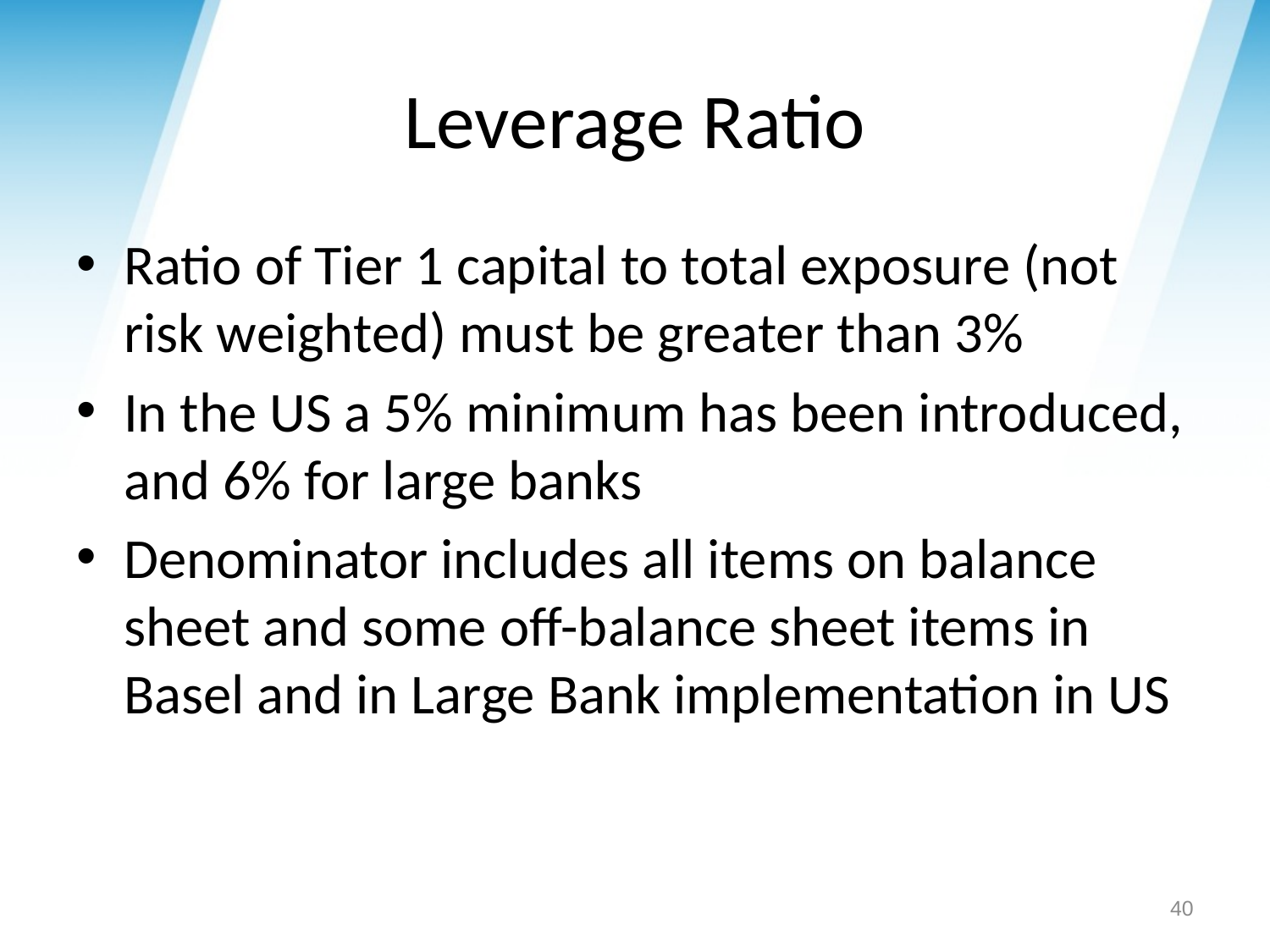

# Leverage Ratio
Ratio of Tier 1 capital to total exposure (not risk weighted) must be greater than 3%
In the US a 5% minimum has been introduced, and 6% for large banks
Denominator includes all items on balance sheet and some off-balance sheet items in Basel and in Large Bank implementation in US
40